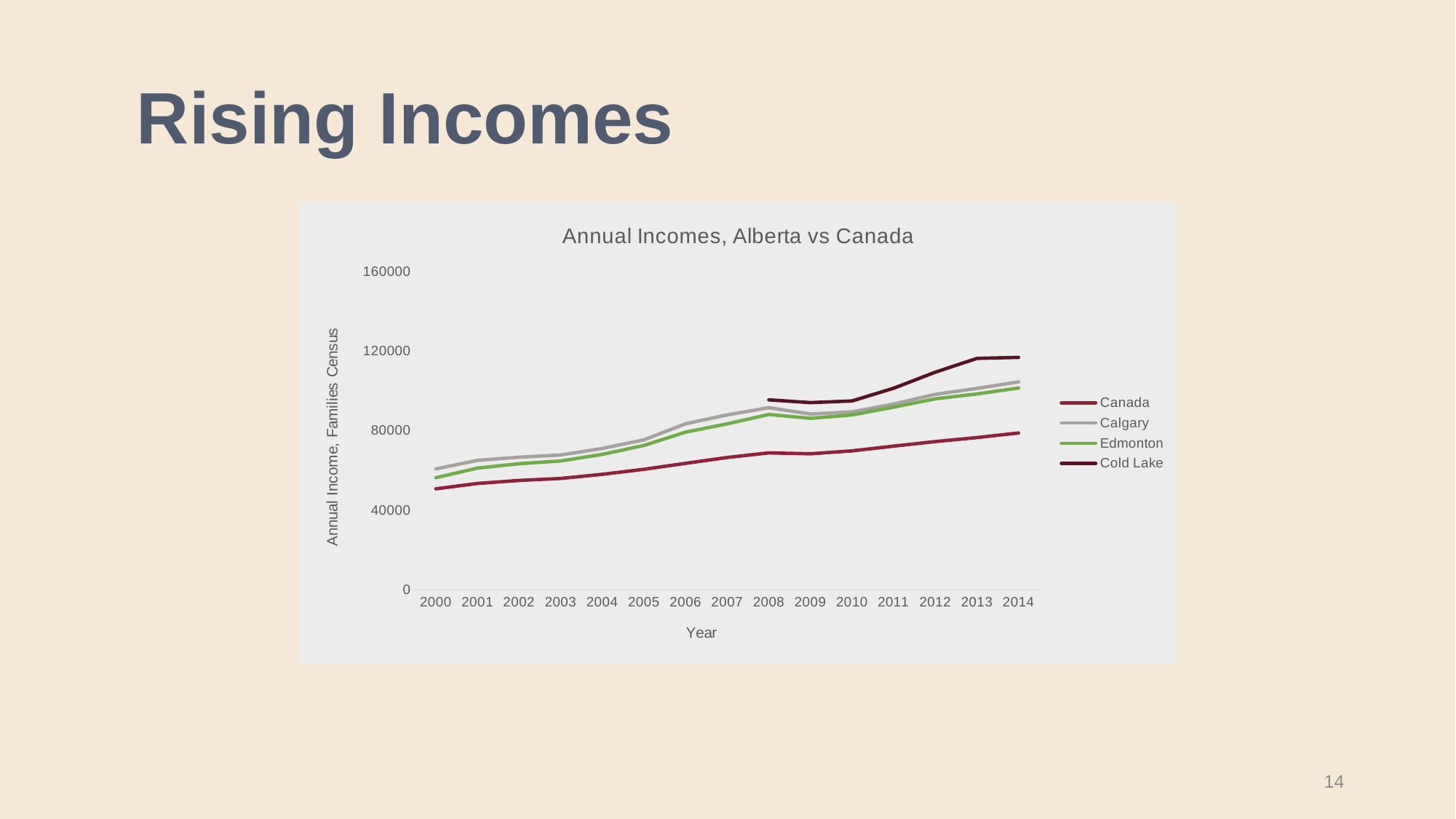

Rising Incomes

### Chart: Annual Incomes, Alberta vs Canada

| Category | Canada | Calgary | Edmonton | Cold Lake |
|---|---|---|---|---|
| 2000 | 50800.0 | 60800.0 | 56400.0 | None |
| 2001 | 53500.0 | 65100.0 | 61200.0 | None |
| 2002 | 55000.0 | 66700.0 | 63400.0 | None |
| 2003 | 56000.0 | 67800.0 | 64800.0 | None |
| 2004 | 58100.0 | 71100.0 | 68100.0 | None |
| 2005 | 60600.0 | 75400.0 | 72600.0 | None |
| 2006 | 63600.0 | 83500.0 | 79300.0 | None |
| 2007 | 66550.0 | 87970.0 | 83460.0 | None |
| 2008 | 68860.0 | 91570.0 | 88190.0 | 95540.0 |
| 2009 | 68410.0 | 88410.0 | 86250.0 | 94120.0 |
| 2010 | 69860.0 | 89490.0 | 87930.0 | 94980.0 |
| 2011 | 72240.0 | 93410.0 | 91860.0 | 101360.0 |
| 2012 | 74540.0 | 98300.0 | 96030.0 | 109420.0 |
| 2013 | 76550.0 | 101260.0 | 98480.0 | 116350.0 |
| 2014 | 78870.0 | 104530.0 | 101470.0 | 116850.0 |
14